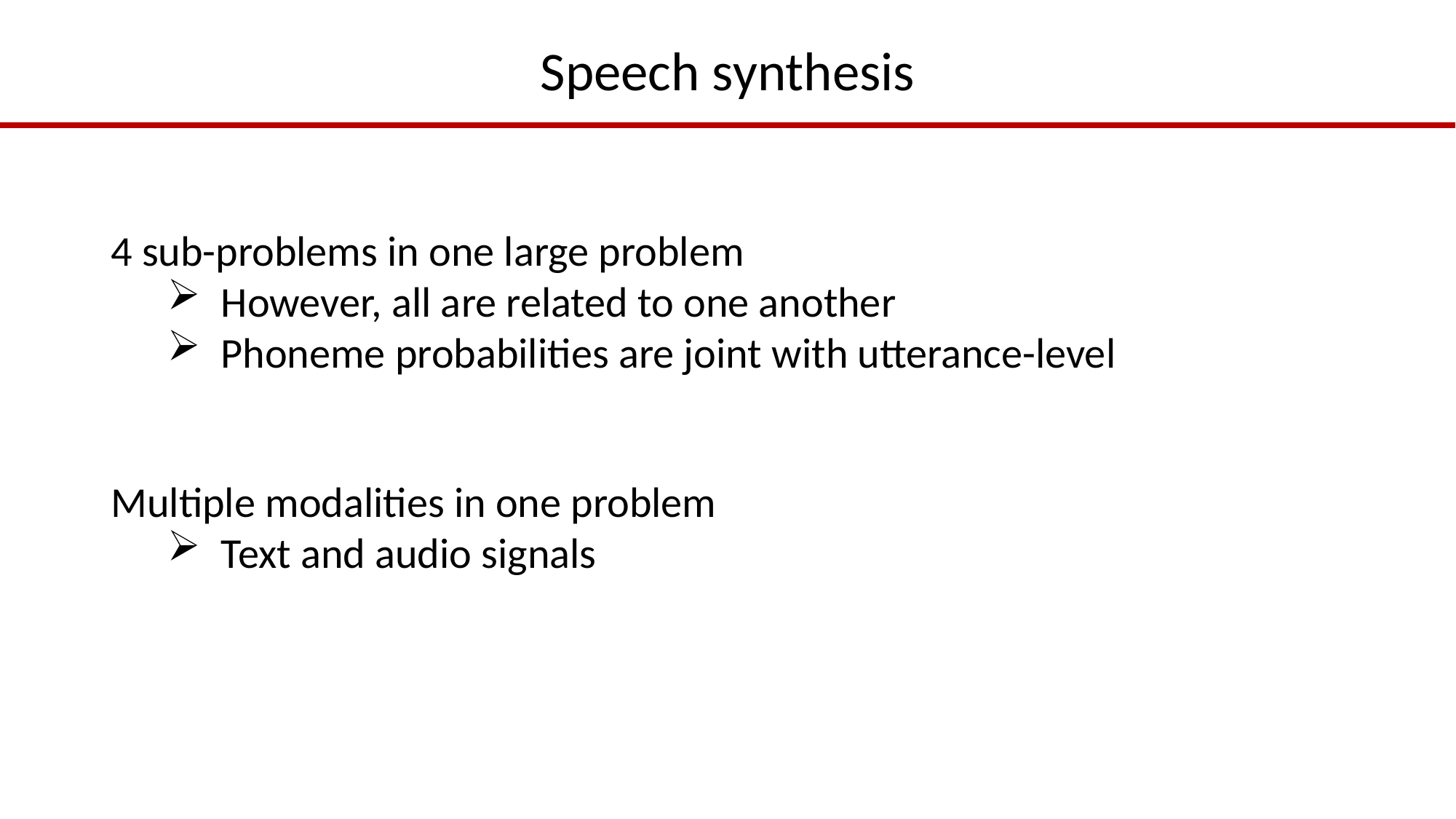

# Speech synthesis
4 sub-problems in one large problem
However, all are related to one another
Phoneme probabilities are joint with utterance-level
Multiple modalities in one problem
Text and audio signals